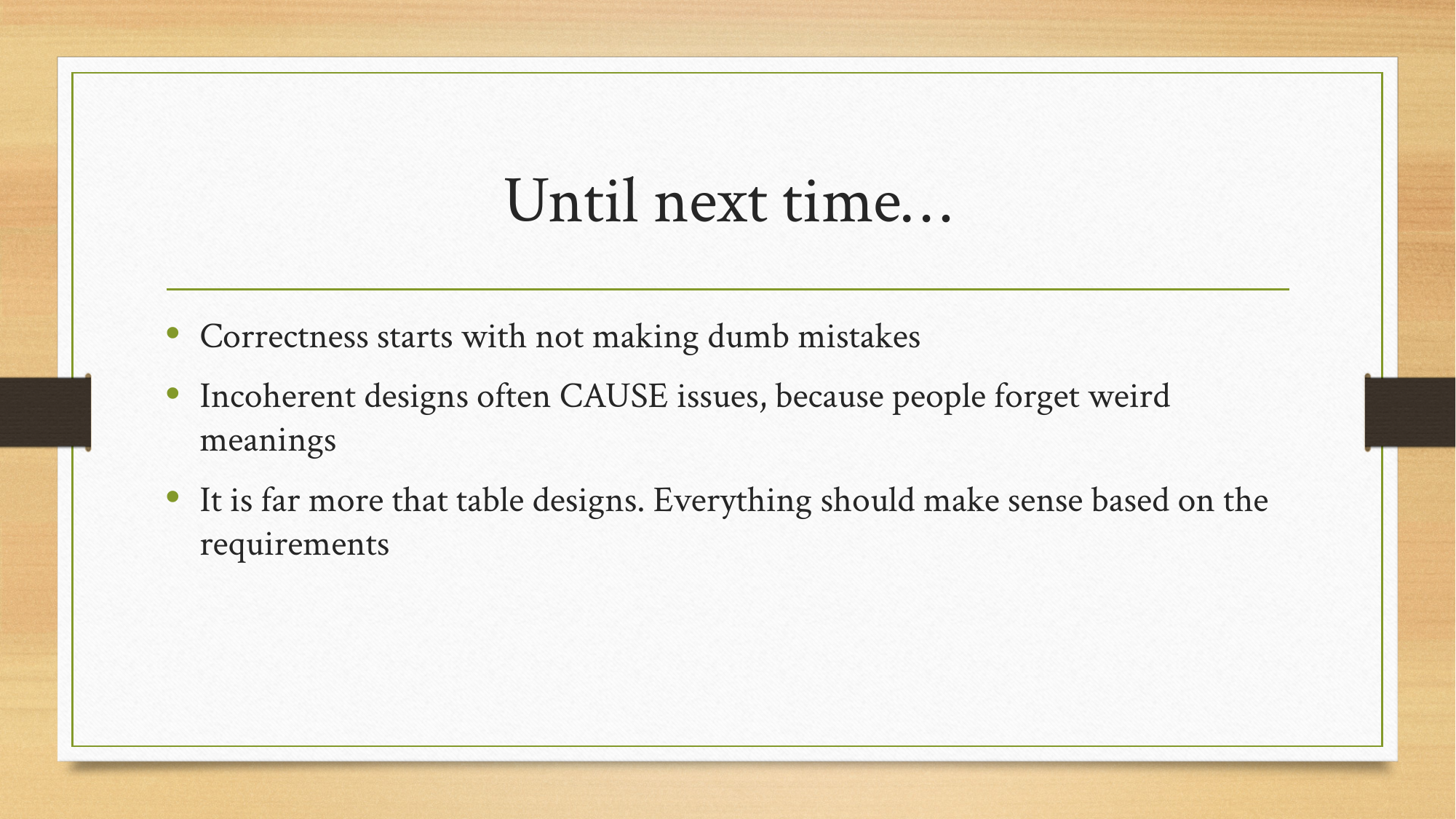

# Until next time…
Correctness starts with not making dumb mistakes
Incoherent designs often CAUSE issues, because people forget weird meanings
It is far more that table designs. Everything should make sense based on the requirements